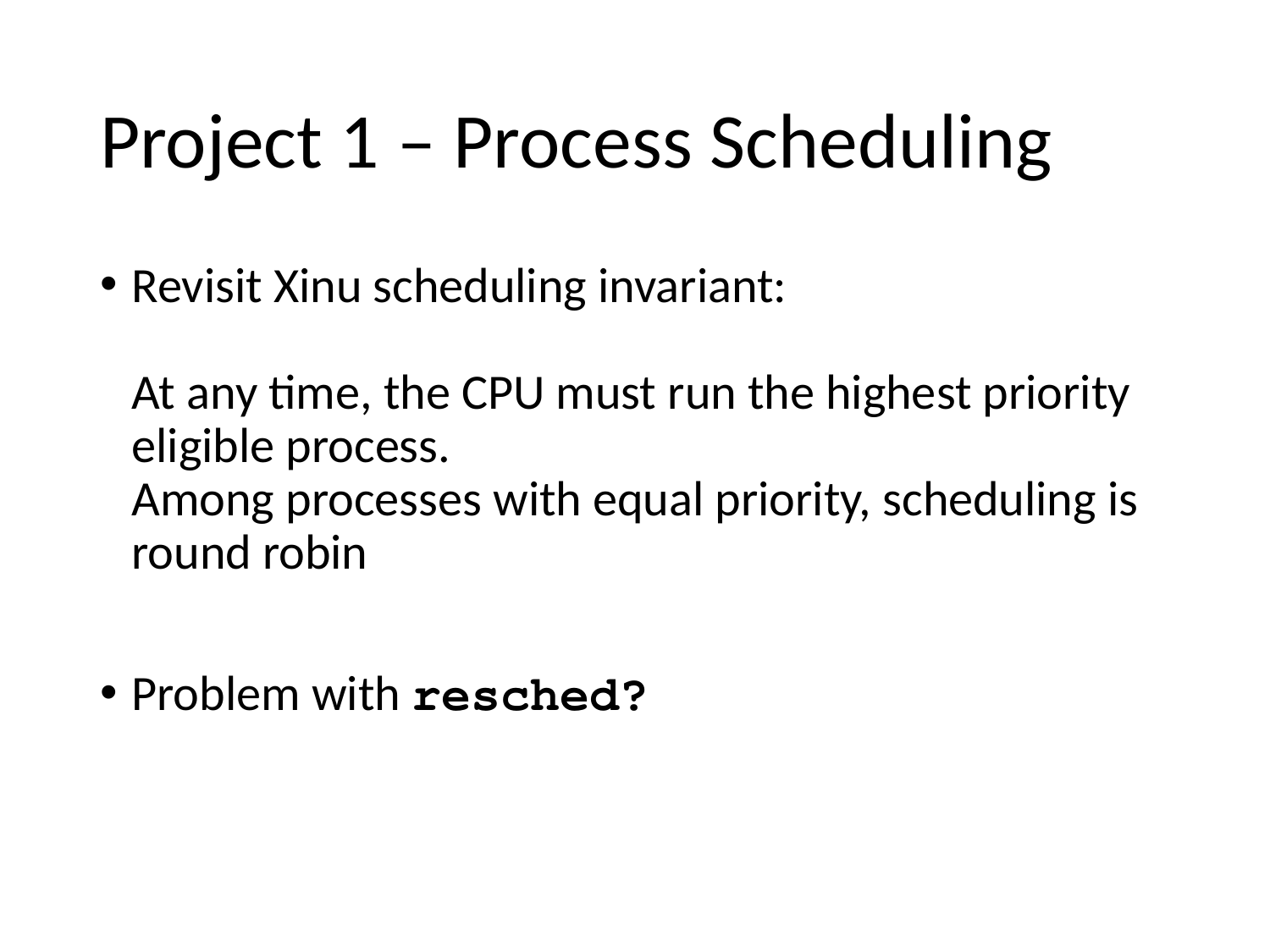

# Project 1 – Process Scheduling
Revisit Xinu scheduling invariant:
At any time, the CPU must run the highest priority eligible process.
Among processes with equal priority, scheduling is round robin

Problem with resched?